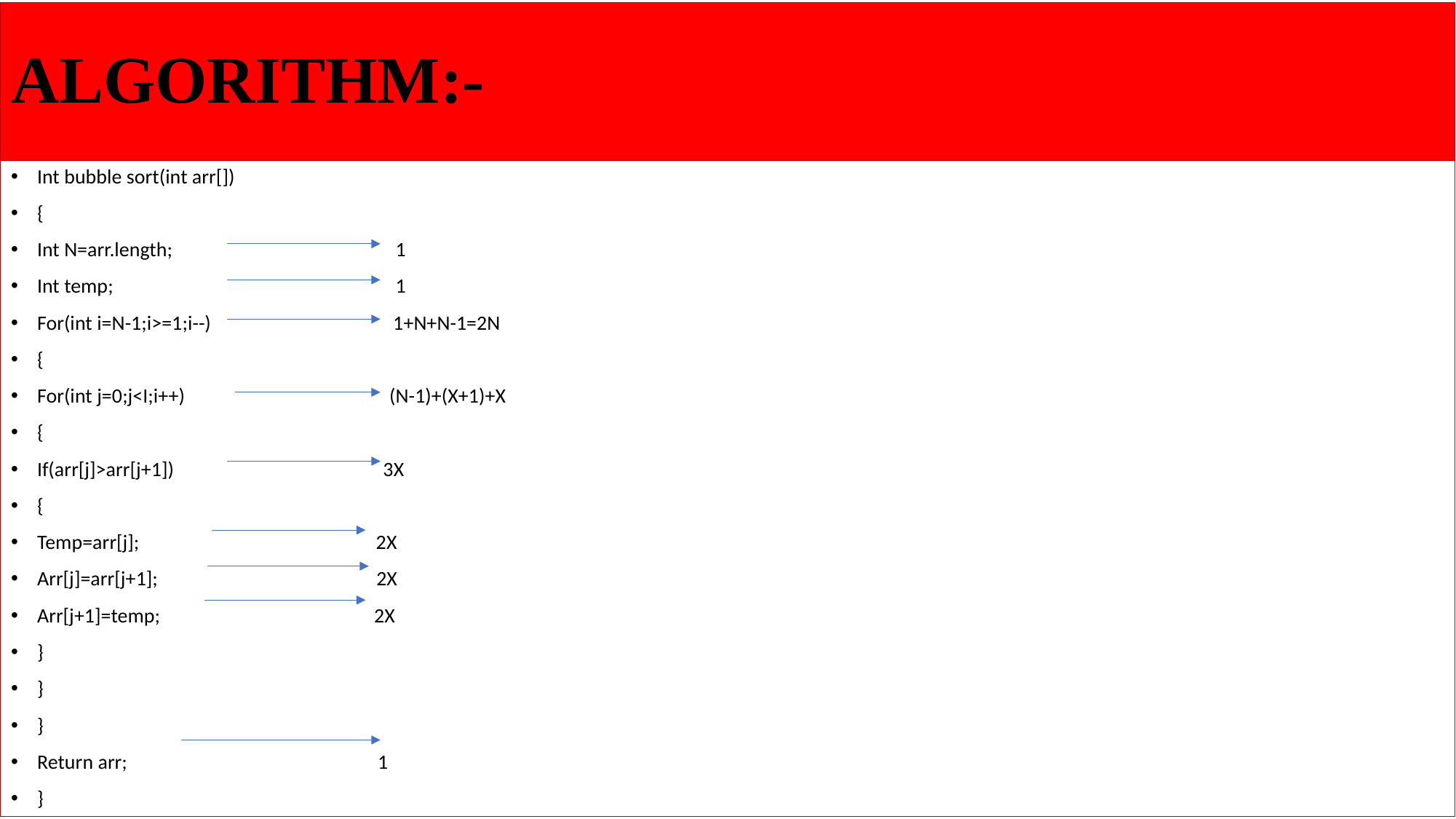

# ALGORITHM:-
Int bubble sort(int arr[])
{
Int N=arr.length;                                                 1
Int temp;                                                              1
For(int i=N-1;i>=1;i--)                                        1+N+N-1=2N
{
For(int j=0;j<I;i++)                                             (N-1)+(X+1)+X
{
If(arr[j]>arr[j+1])                                              3X
{
Temp=arr[j];                                                    2X
Arr[j]=arr[j+1];                                                2X
Arr[j+1]=temp;                                               2X
}
}
}
Return arr;                                                       1
}